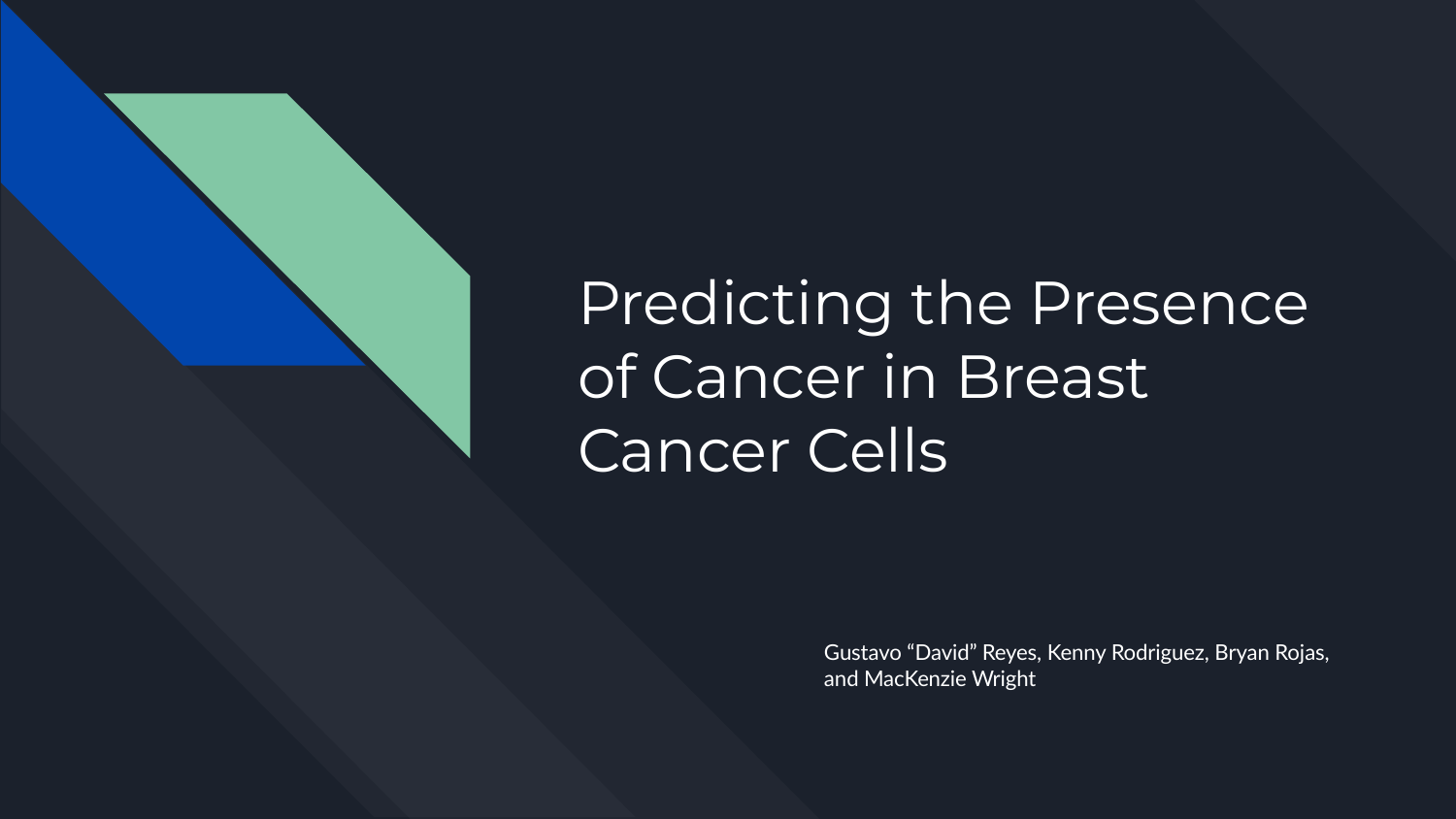

# Predicting the Presence of Cancer in Breast Cancer Cells
Gustavo “David” Reyes, Kenny Rodriguez, Bryan Rojas, and MacKenzie Wright